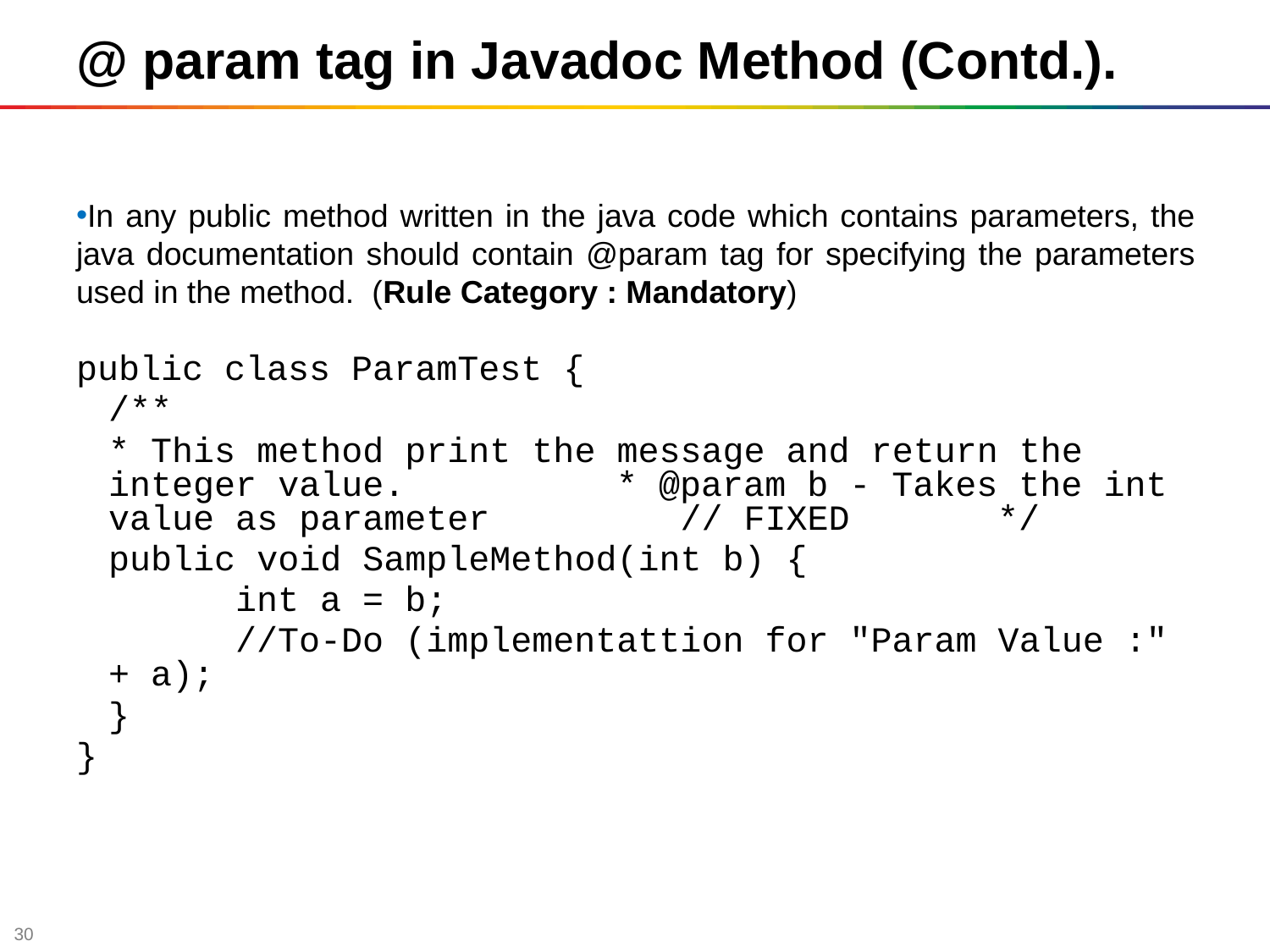

@ param tag in Javadoc Method (Contd.).
In any public method written in the java code which contains parameters, the java documentation should contain @param tag for specifying the parameters used in the method.  (Rule Category : Mandatory)

public class ParamTest {
	/**
	* This method print the message and return the integer value.		* @param b - Takes the int value as parameter         // FIXED		*/
	public void SampleMethod(int b) {
		int a = b;
		//To-Do (implementattion for "Param Value :" + a);
	}
}